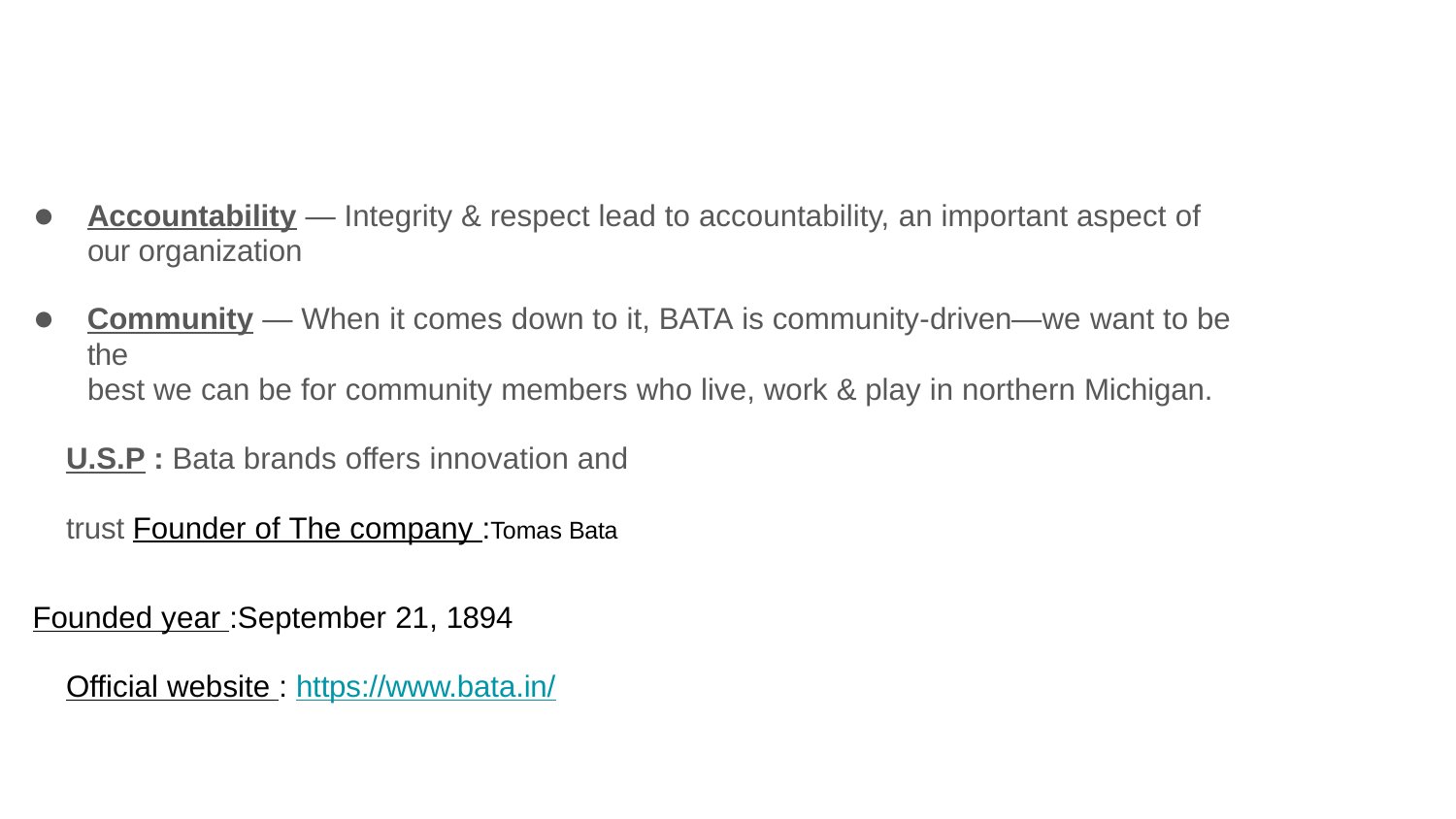

Accountability — Integrity & respect lead to accountability, an important aspect of our organization

Community — When it comes down to it, BATA is community-driven—we want to be the
best we can be for community members who live, work & play in northern Michigan.
	U.S.P : Bata brands offers innovation and trust Founder of The company :Tomas Bata
Founded year :September 21, 1894 Official website : https://www.bata.in/